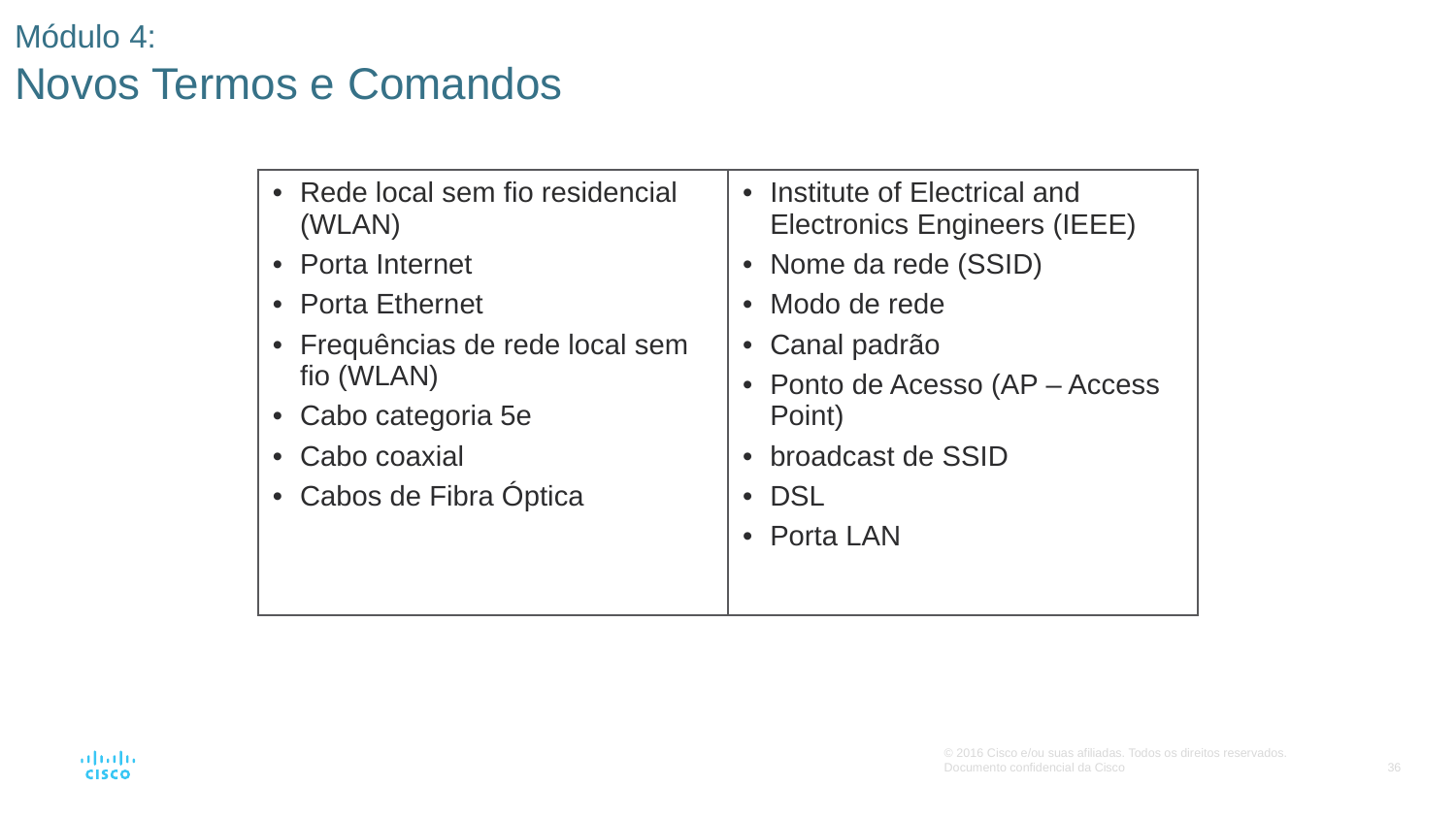

# Módulo 4: Novos Termos e Comandos
| Rede local sem fio residencial (WLAN) Porta Internet Porta Ethernet Frequências de rede local sem fio (WLAN) Cabo categoria 5e Cabo coaxial Cabos de Fibra Óptica | Institute of Electrical and Electronics Engineers (IEEE) Nome da rede (SSID) Modo de rede Canal padrão Ponto de Acesso (AP – Access Point) broadcast de SSID DSL Porta LAN |
| --- | --- |